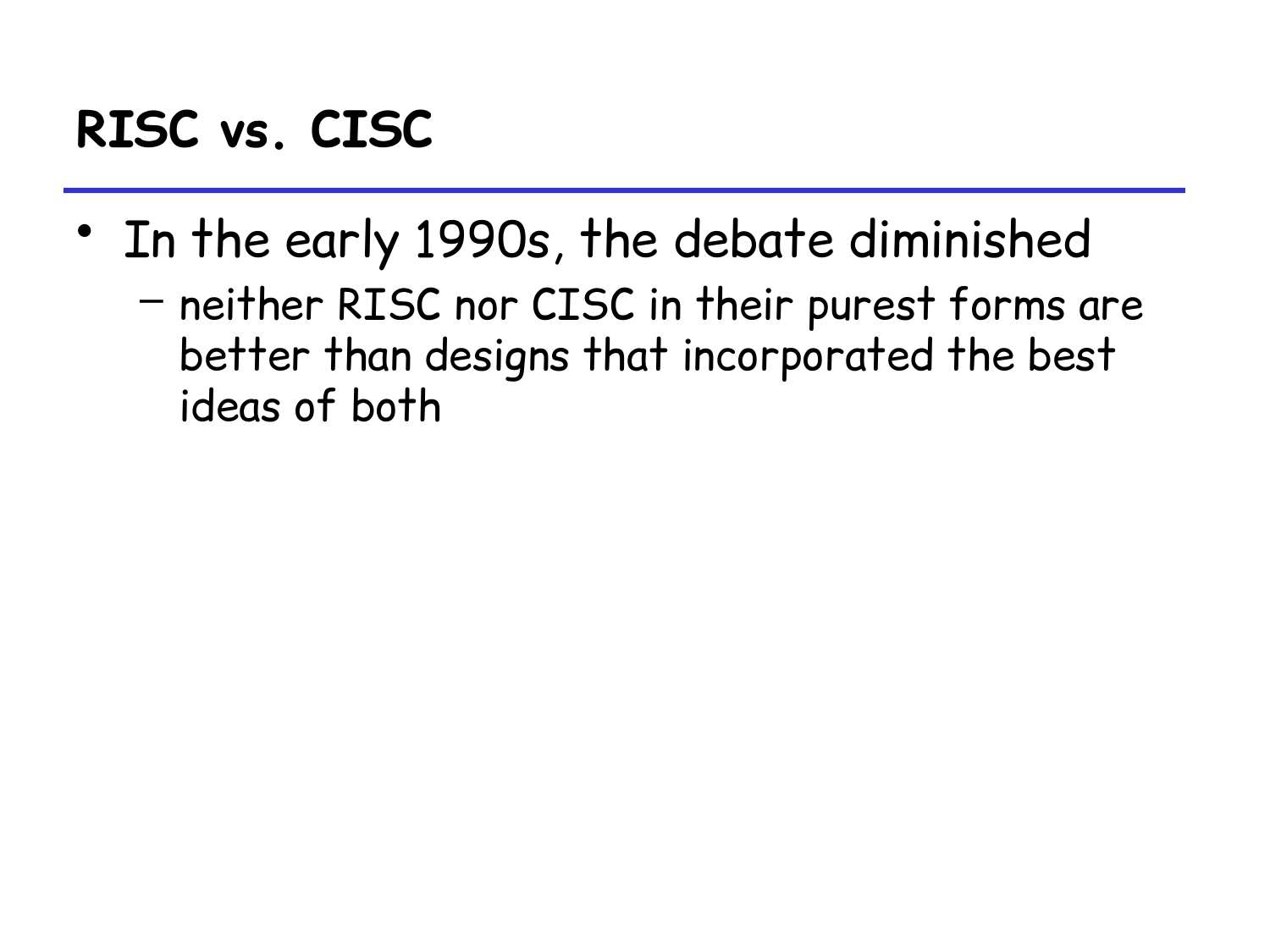

# RISC vs. CISC
In the early 1990s, the debate diminished
neither RISC nor CISC in their purest forms are better than designs that incorporated the best ideas of both